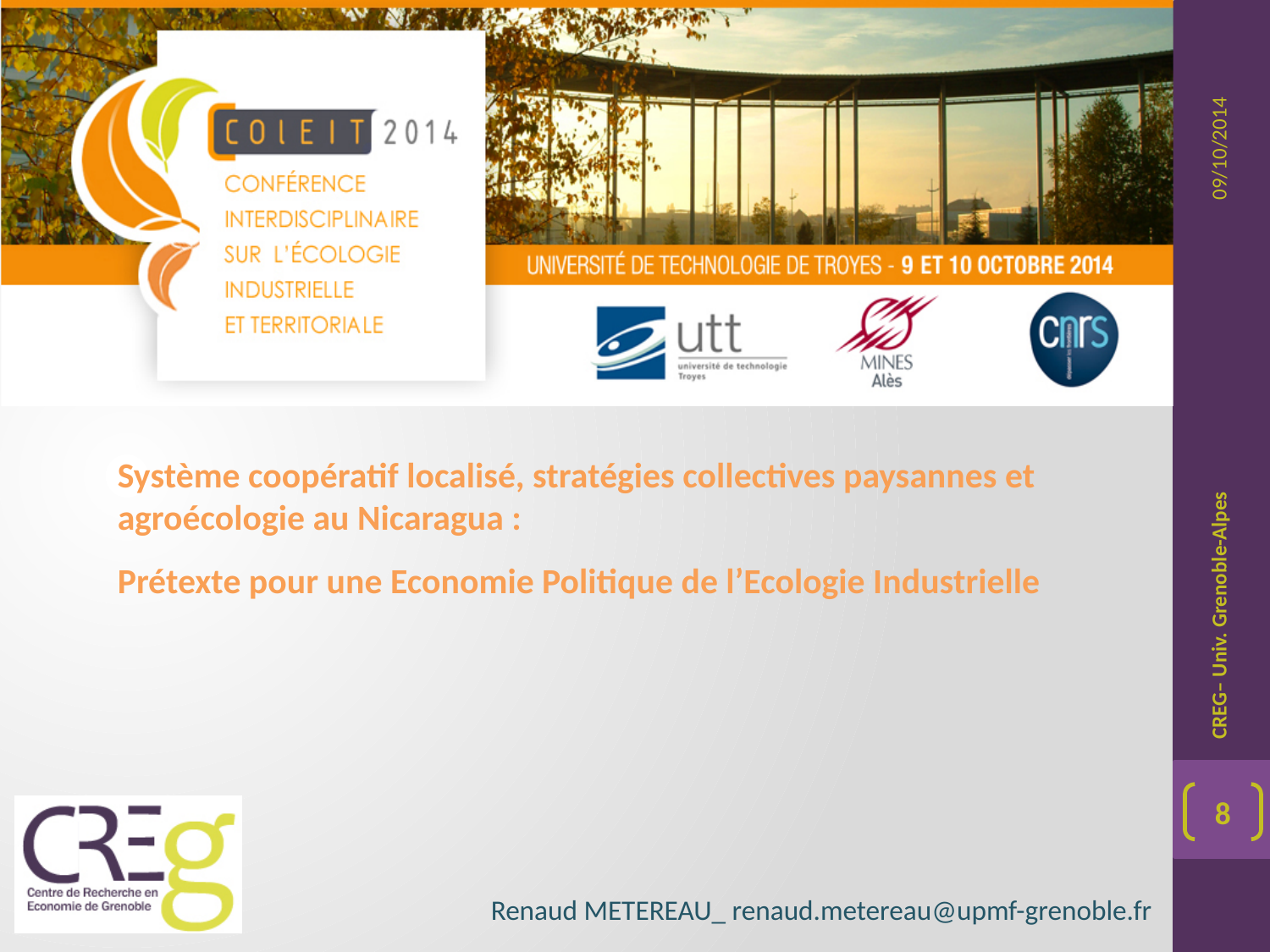

09/10/2014
CREG– Univ. Grenoble-Alpes

8
Renaud METEREAU_ renaud.metereau@upmf-grenoble.fr